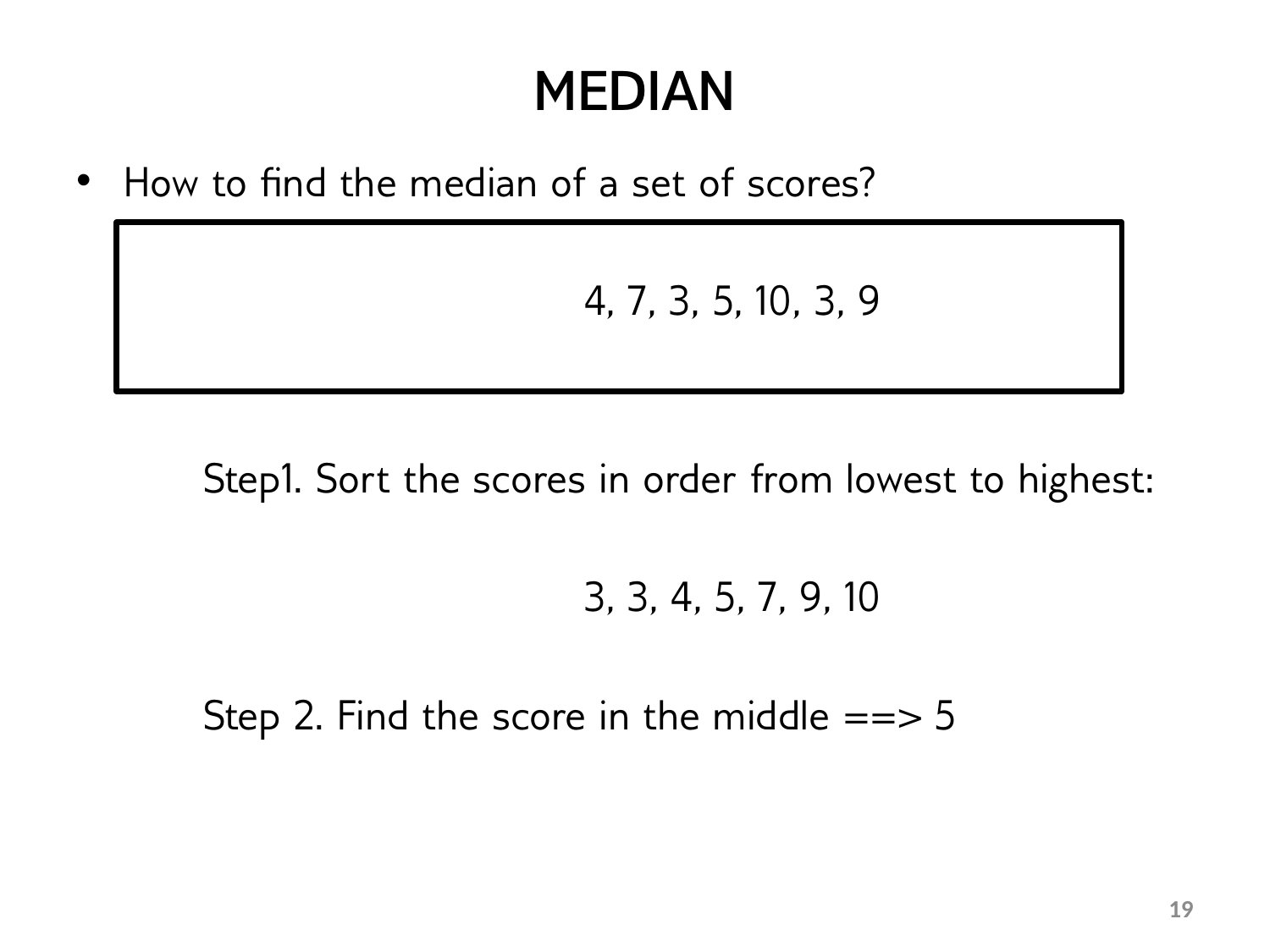

# MEDIAN
How to find the median of a set of scores?

				4, 7, 3, 5, 10, 3, 9

	Step1. Sort the scores in order from lowest to highest:

				3, 3, 4, 5, 7, 9, 10

	Step 2. Find the score in the middle ==> 5

19